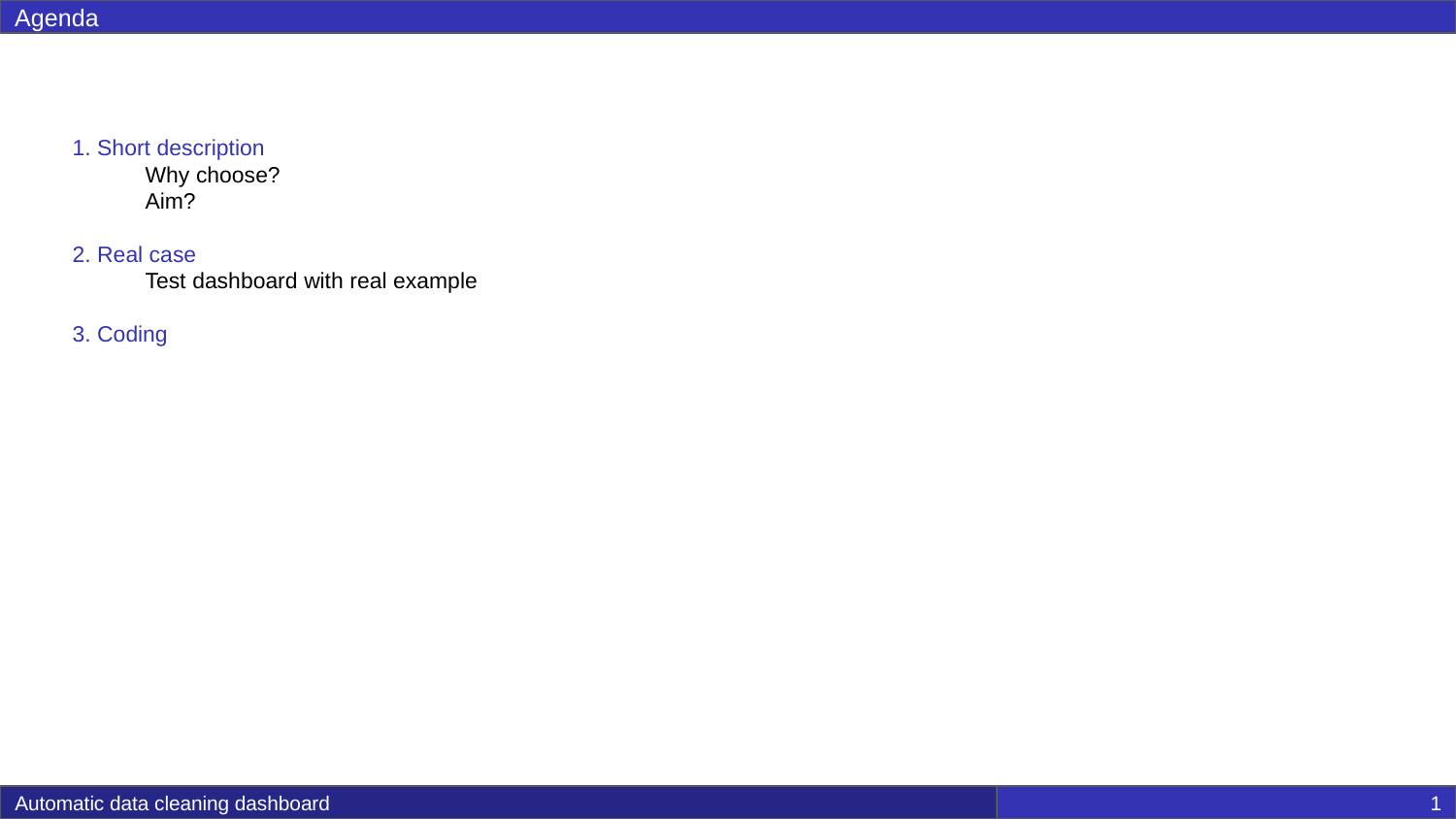

Agenda
1. Short description
Why choose?
Aim?

2. Real case
Test dashboard with real example

3. Coding

Automatic data cleaning dashboard
1